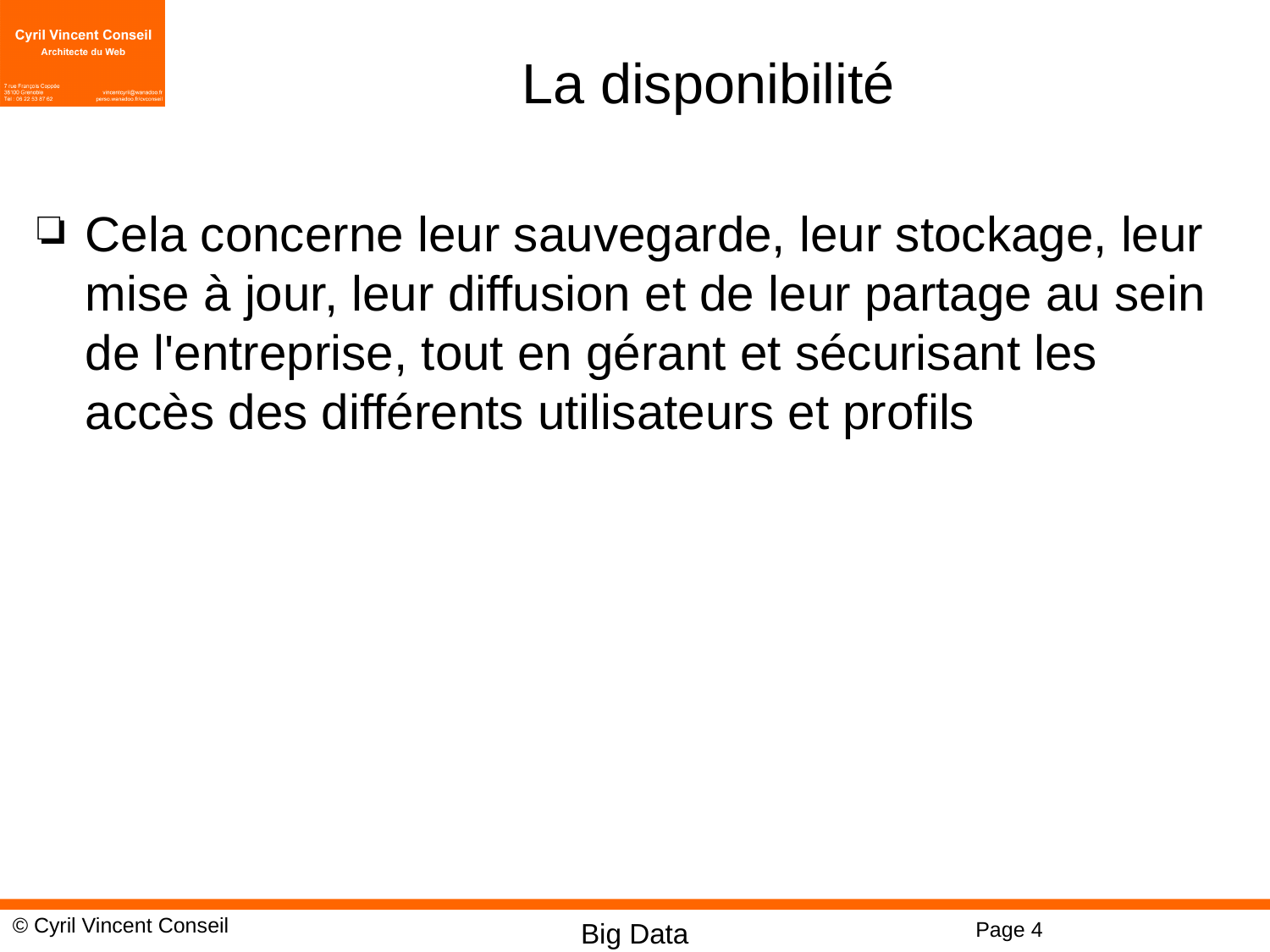

# La disponibilité
Cela concerne leur sauvegarde, leur stockage, leur mise à jour, leur diffusion et de leur partage au sein de l'entreprise, tout en gérant et sécurisant les accès des différents utilisateurs et profils